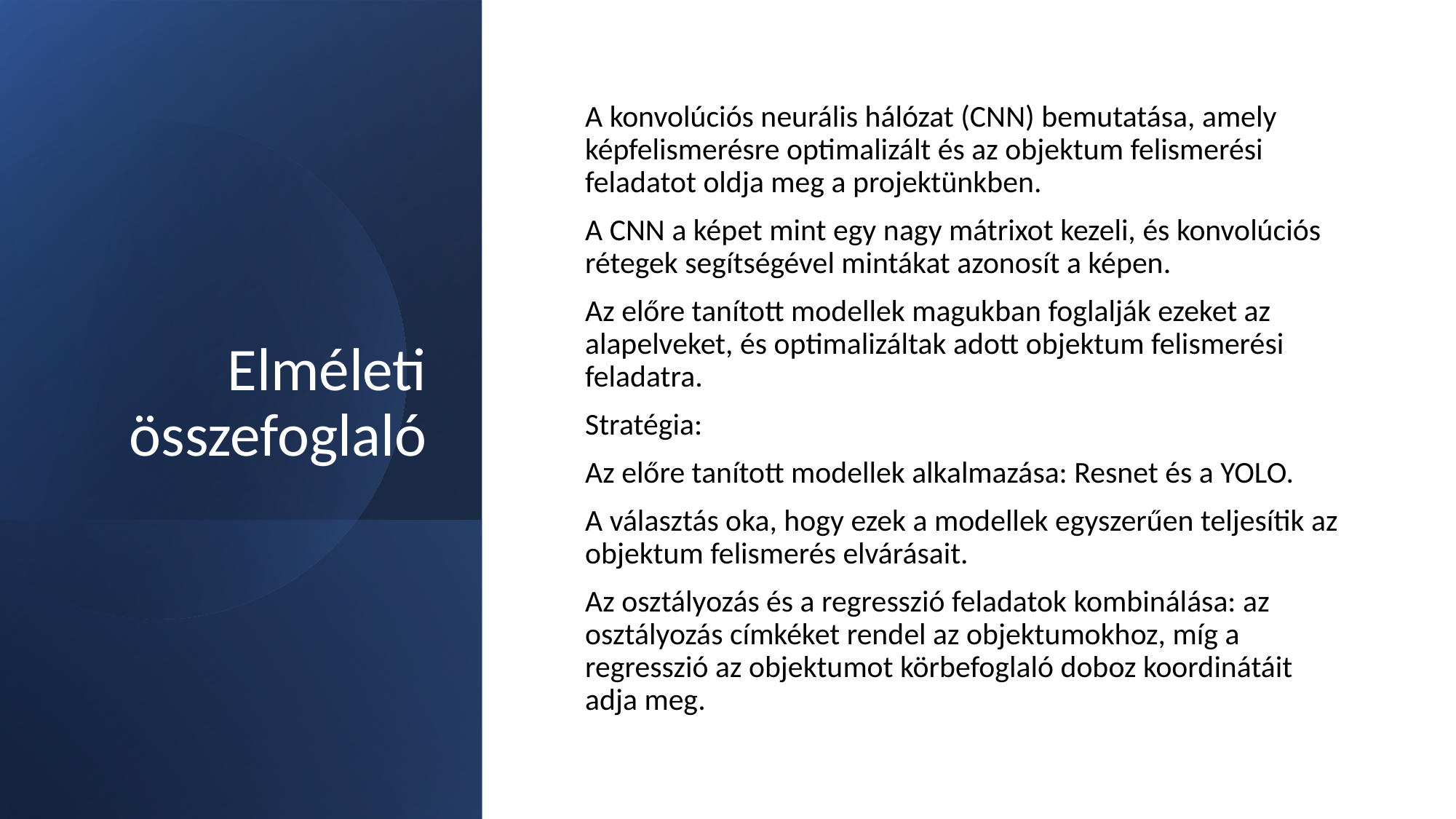

# Elméleti összefoglaló
A konvolúciós neurális hálózat (CNN) bemutatása, amely képfelismerésre optimalizált és az objektum felismerési feladatot oldja meg a projektünkben.
A CNN a képet mint egy nagy mátrixot kezeli, és konvolúciós rétegek segítségével mintákat azonosít a képen.
Az előre tanított modellek magukban foglalják ezeket az alapelveket, és optimalizáltak adott objektum felismerési feladatra.
Stratégia:
Az előre tanított modellek alkalmazása: Resnet és a YOLO.
A választás oka, hogy ezek a modellek egyszerűen teljesítik az objektum felismerés elvárásait.
Az osztályozás és a regresszió feladatok kombinálása: az osztályozás címkéket rendel az objektumokhoz, míg a regresszió az objektumot körbefoglaló doboz koordinátáit adja meg.